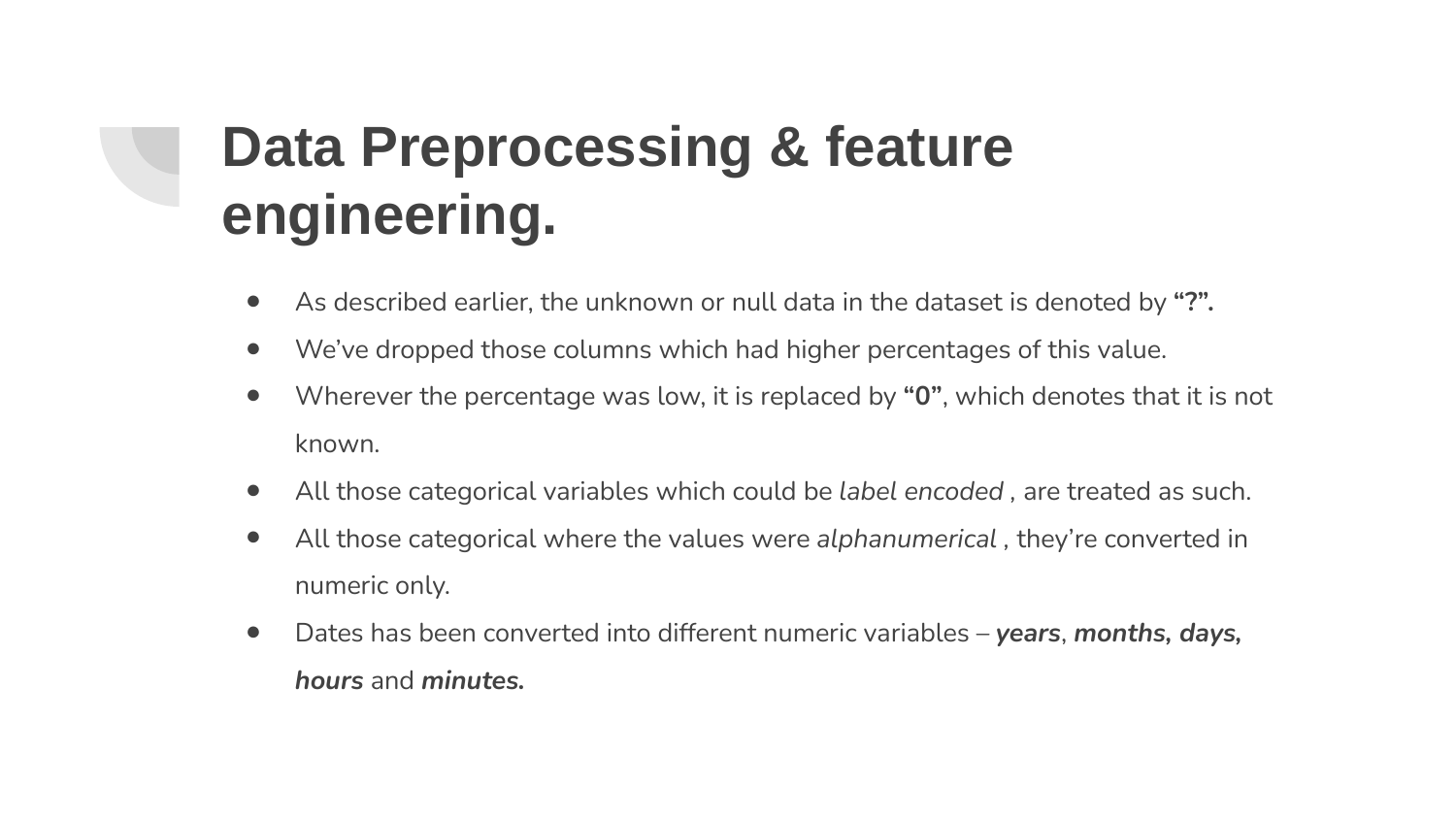

# Data Preprocessing & feature engineering.
As described earlier, the unknown or null data in the dataset is denoted by “?”.
We’ve dropped those columns which had higher percentages of this value.
Wherever the percentage was low, it is replaced by “0”, which denotes that it is not known.
All those categorical variables which could be label encoded , are treated as such.
All those categorical where the values were alphanumerical , they’re converted in numeric only.
Dates has been converted into different numeric variables – years, months, days, hours and minutes.